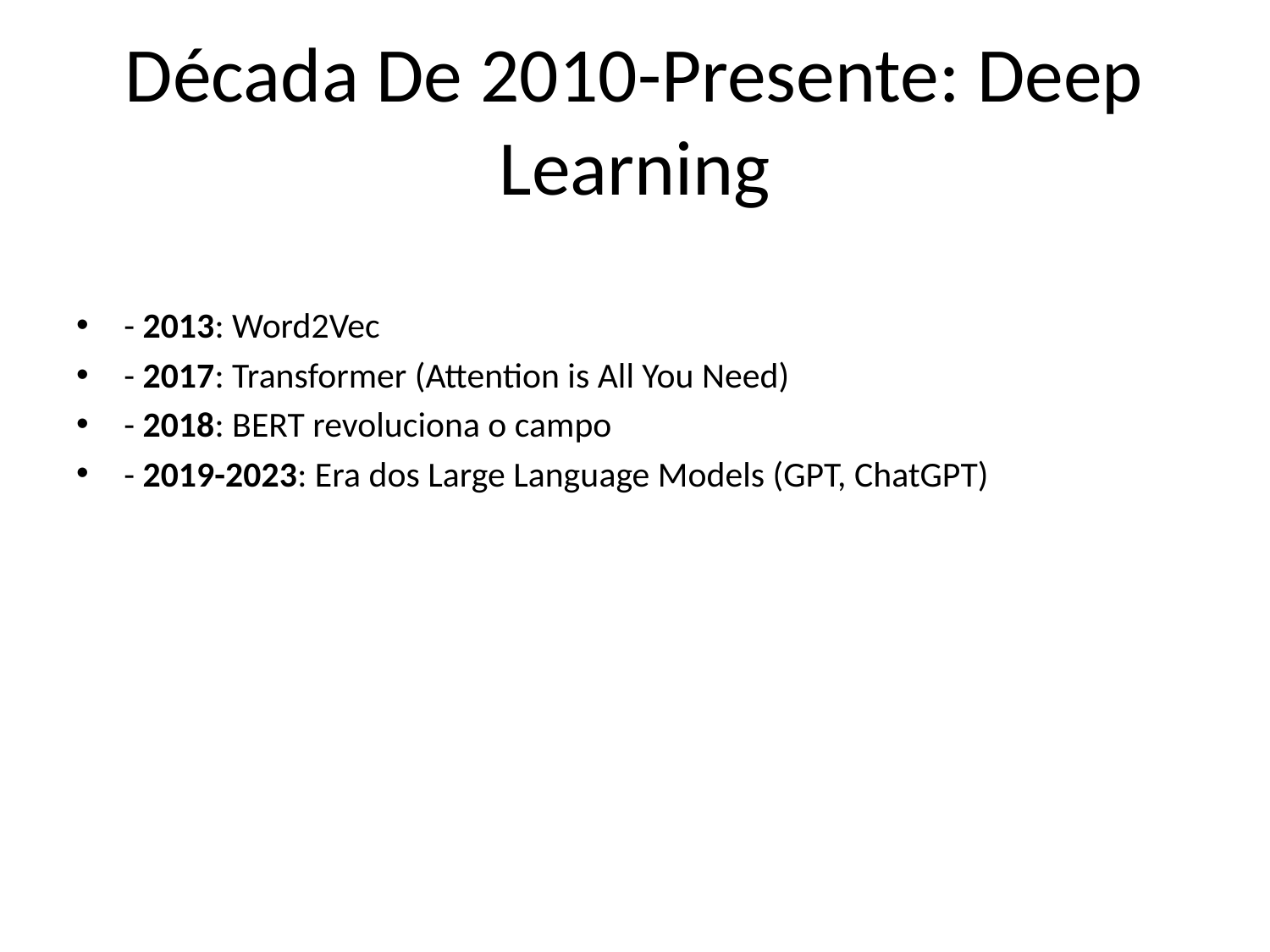

# Década De 2010-Presente: Deep Learning

- 2013: Word2Vec
- 2017: Transformer (Attention is All You Need)
- 2018: BERT revoluciona o campo
- 2019-2023: Era dos Large Language Models (GPT, ChatGPT)